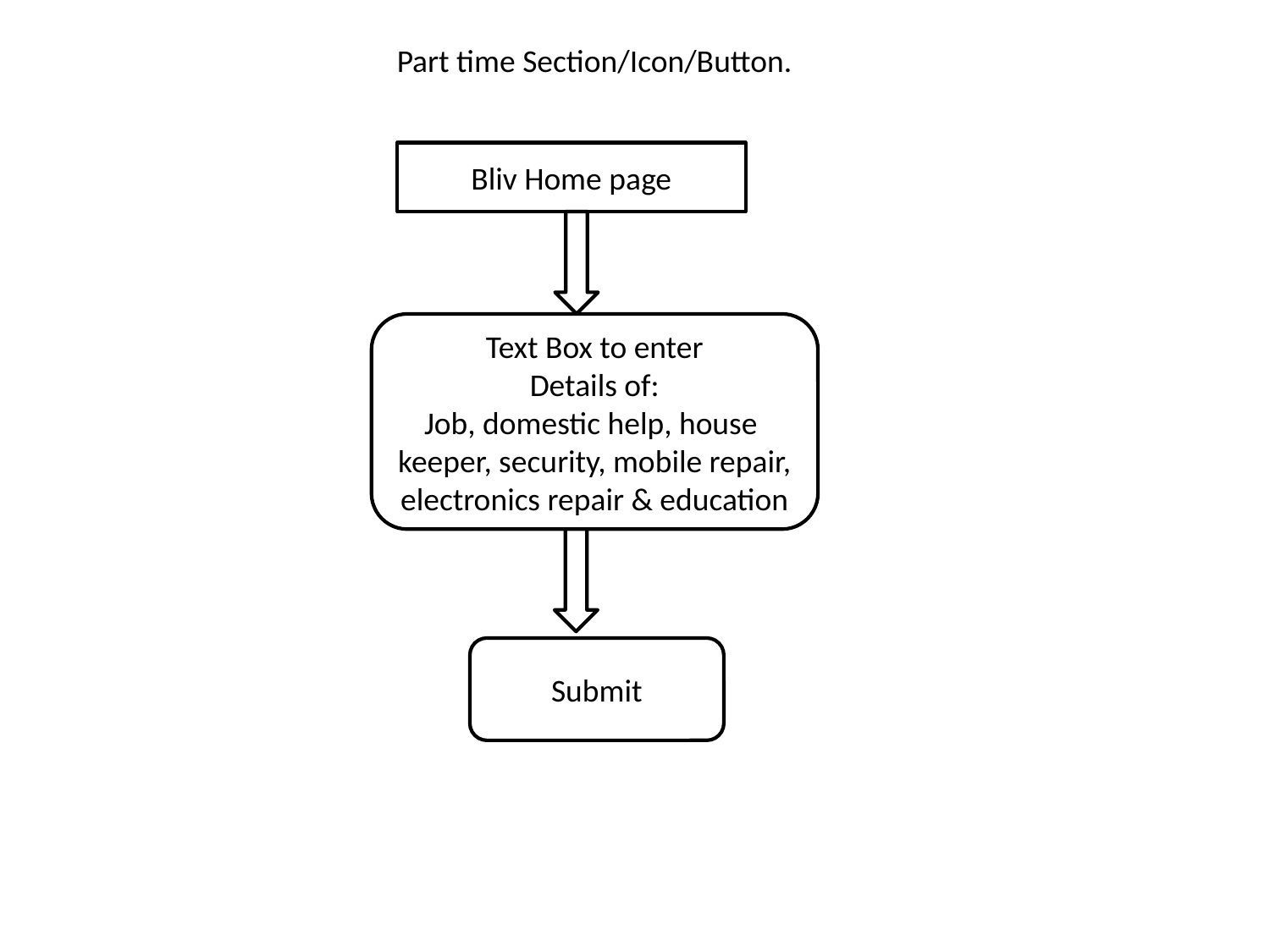

Part time Section/Icon/Button.
Bliv Home page

Text Box to enter
Details of:
Job, domestic help, house  keeper, security, mobile repair, electronics repair & education

Submit